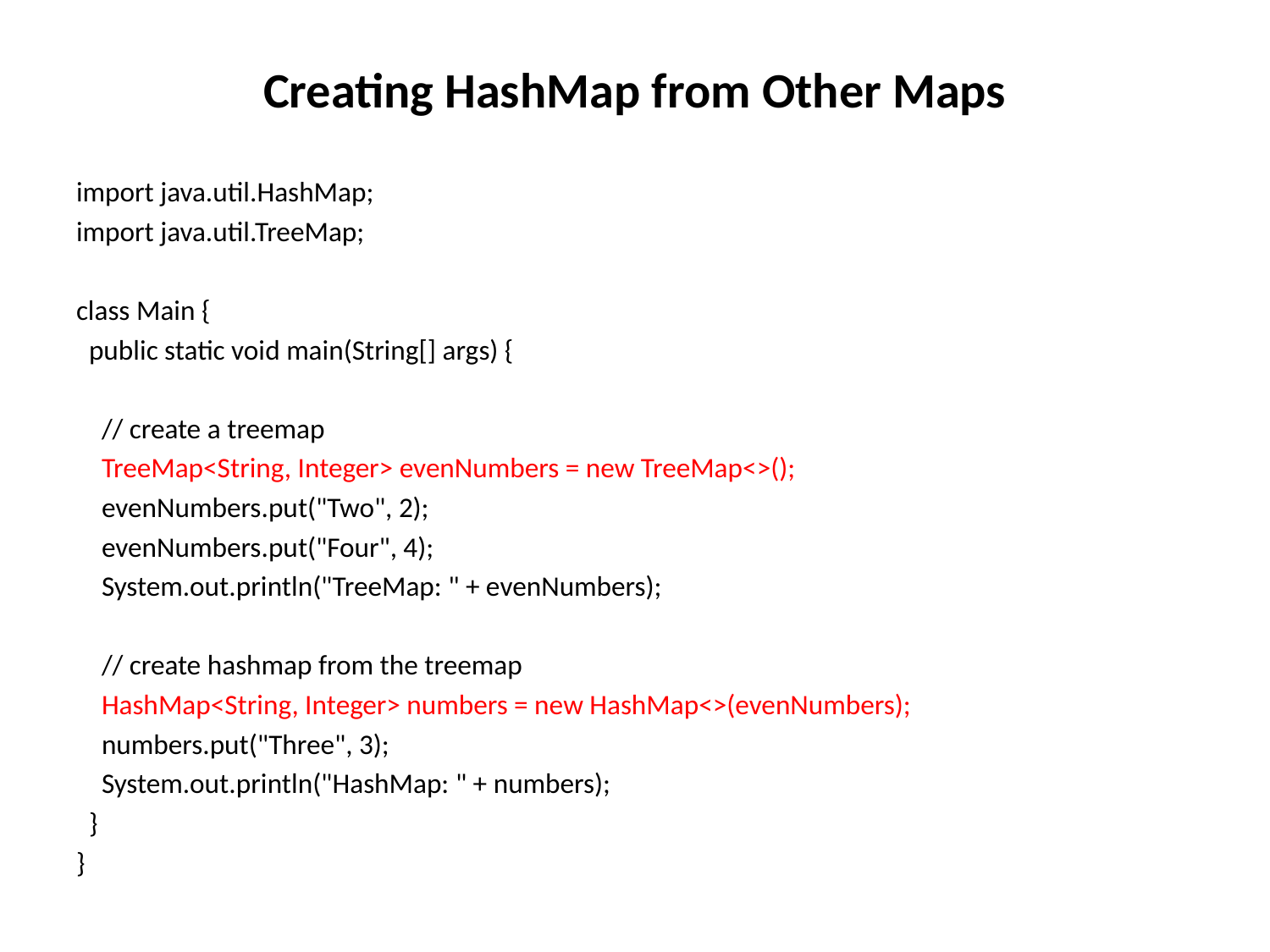

# Creating HashMap from Other Maps
import java.util.HashMap;
import java.util.TreeMap;

class Main {
  public static void main(String[] args) {

    // create a treemap
    TreeMap<String, Integer> evenNumbers = new TreeMap<>();
    evenNumbers.put("Two", 2);
    evenNumbers.put("Four", 4);
    System.out.println("TreeMap: " + evenNumbers);

    // create hashmap from the treemap
    HashMap<String, Integer> numbers = new HashMap<>(evenNumbers);
    numbers.put("Three", 3);
    System.out.println("HashMap: " + numbers);
  }
}